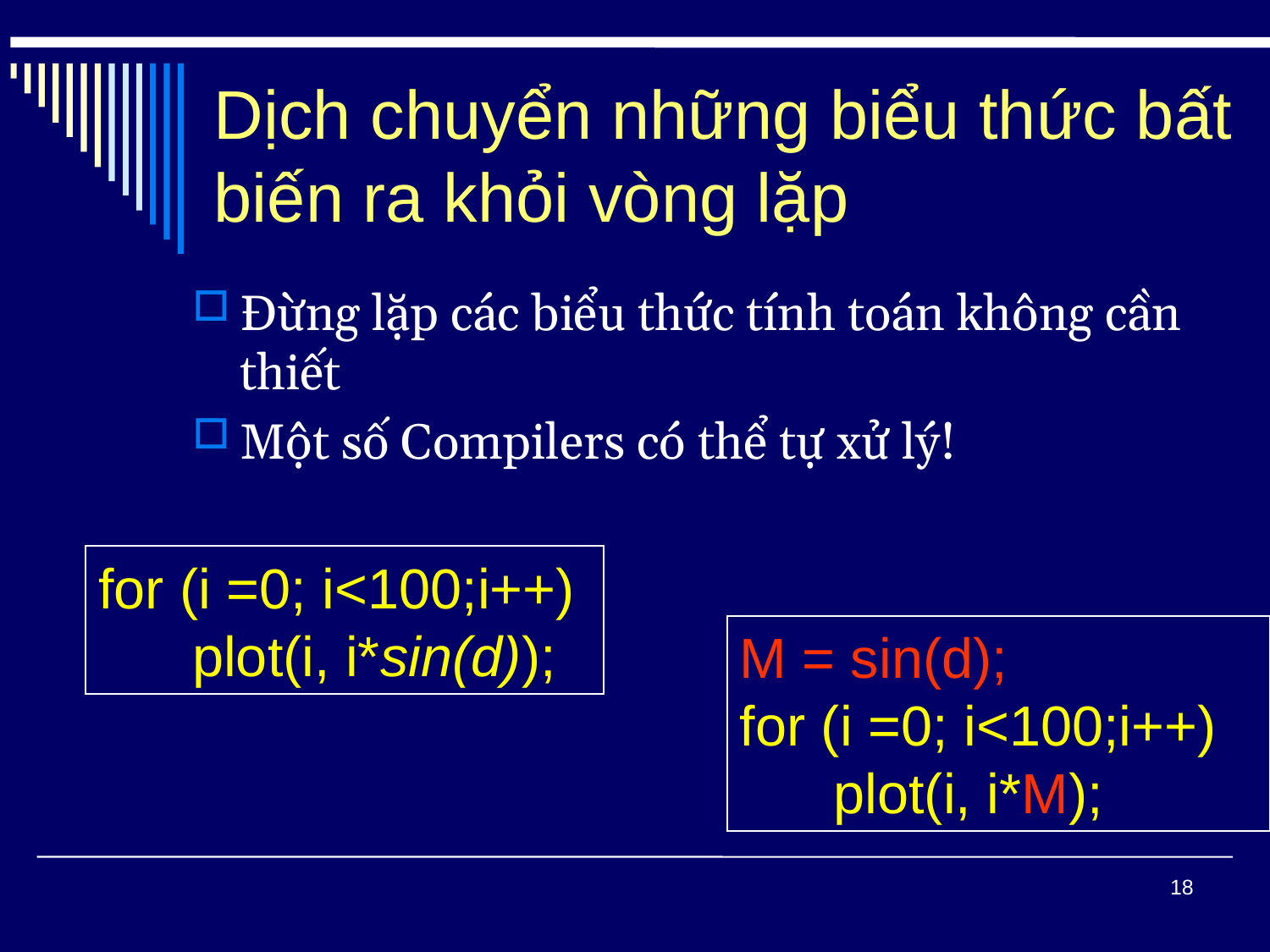

# Dịch chuyển những biểu thức bất biến ra khỏi vòng lặp
Đừng lặp các biểu thức tính toán không cần thiết
Một số Compilers có thể tự xử lý!
for (i =0; i<100;i++)
      plot(i, i*sin(d));
M = sin(d);
for (i =0; i<100;i++)
      plot(i, i*M);
18